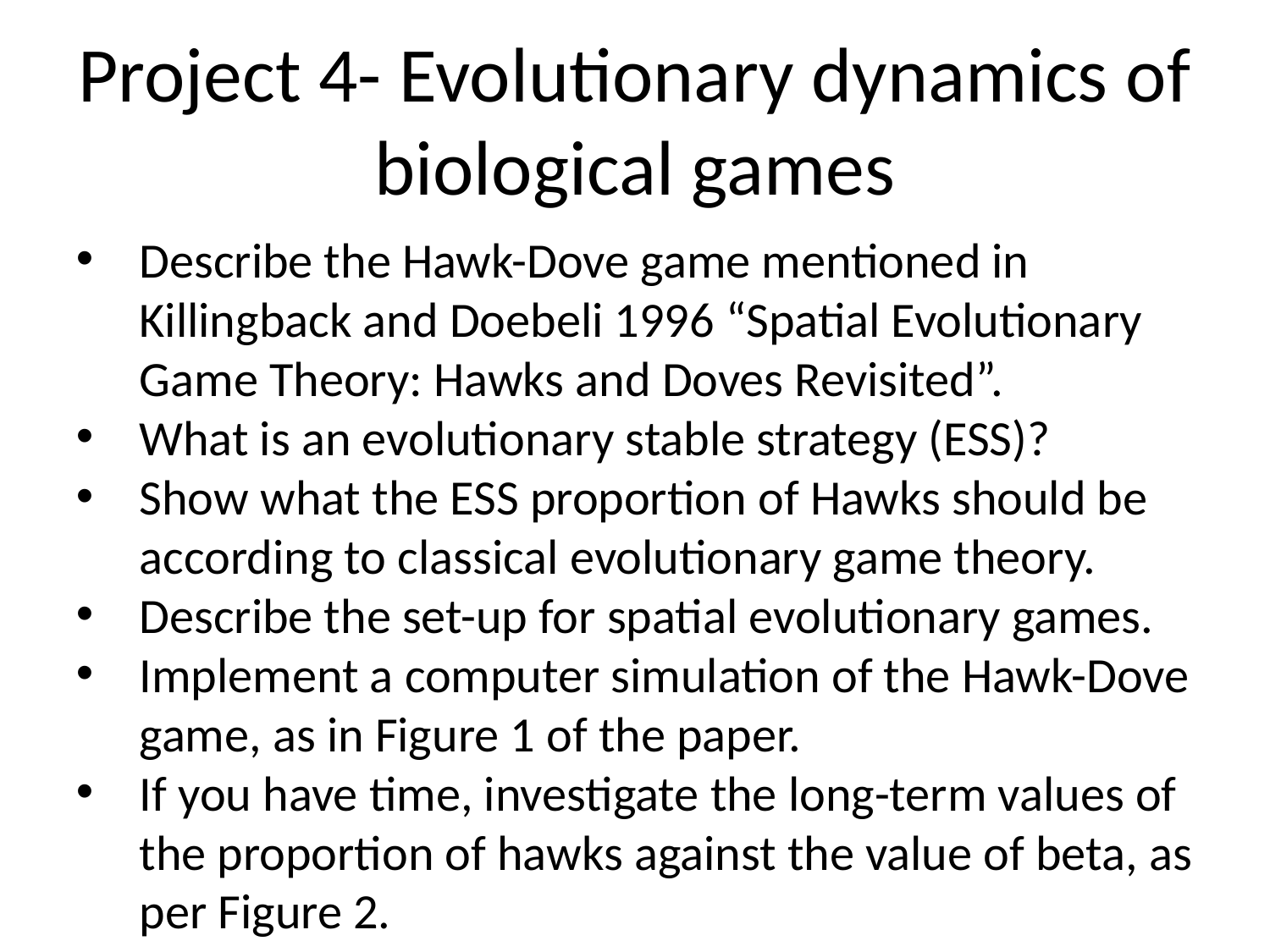

Project 4- Evolutionary dynamics of biological games
Describe the Hawk-Dove game mentioned in Killingback and Doebeli 1996 “Spatial Evolutionary Game Theory: Hawks and Doves Revisited”.
What is an evolutionary stable strategy (ESS)?
Show what the ESS proportion of Hawks should be according to classical evolutionary game theory.
Describe the set-up for spatial evolutionary games.
Implement a computer simulation of the Hawk-Dove game, as in Figure 1 of the paper.
If you have time, investigate the long-term values of the proportion of hawks against the value of beta, as per Figure 2.